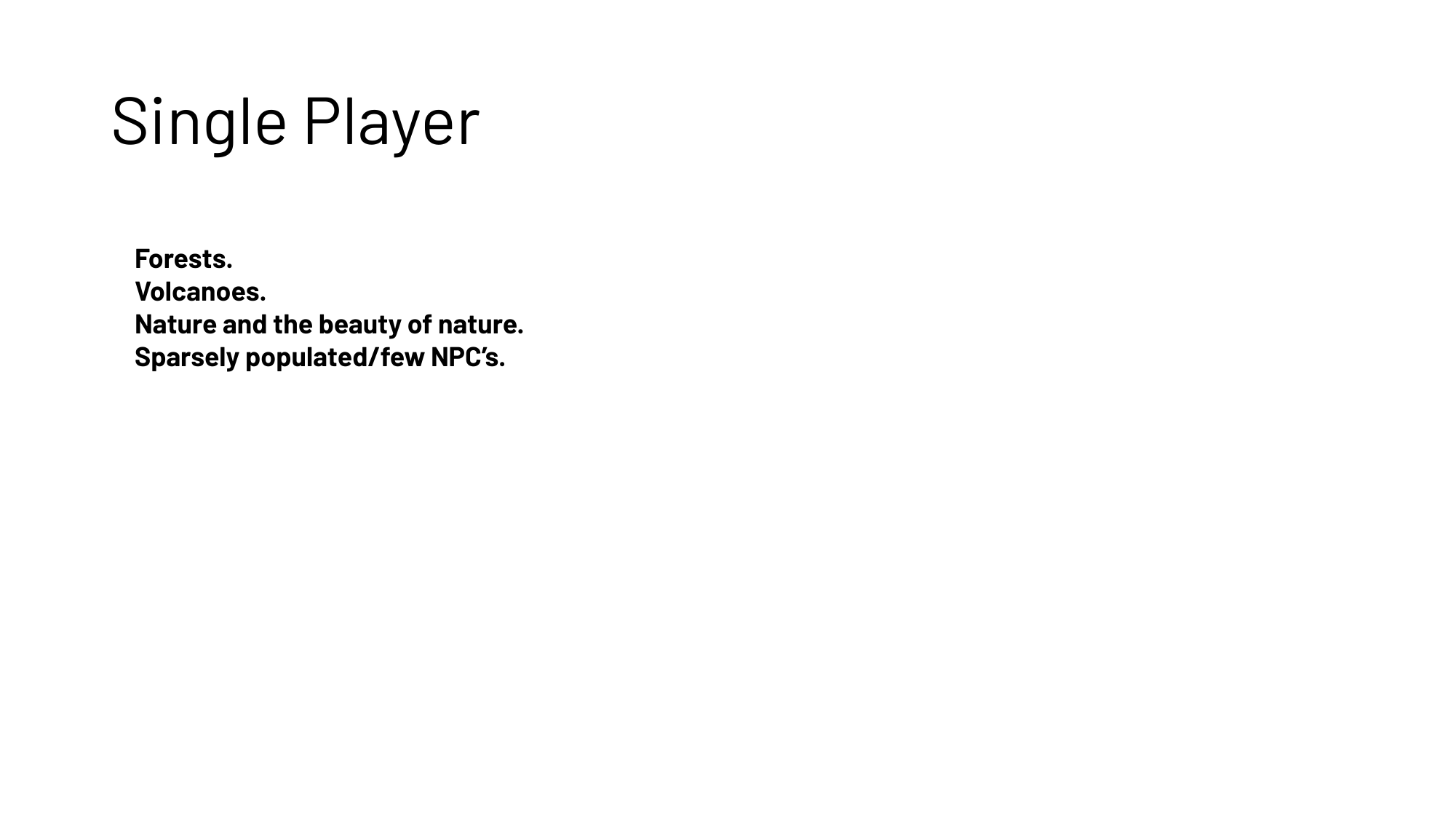

# Single Player
Forests.
Volcanoes.
Nature and the beauty of nature.
Sparsely populated/few NPC’s.